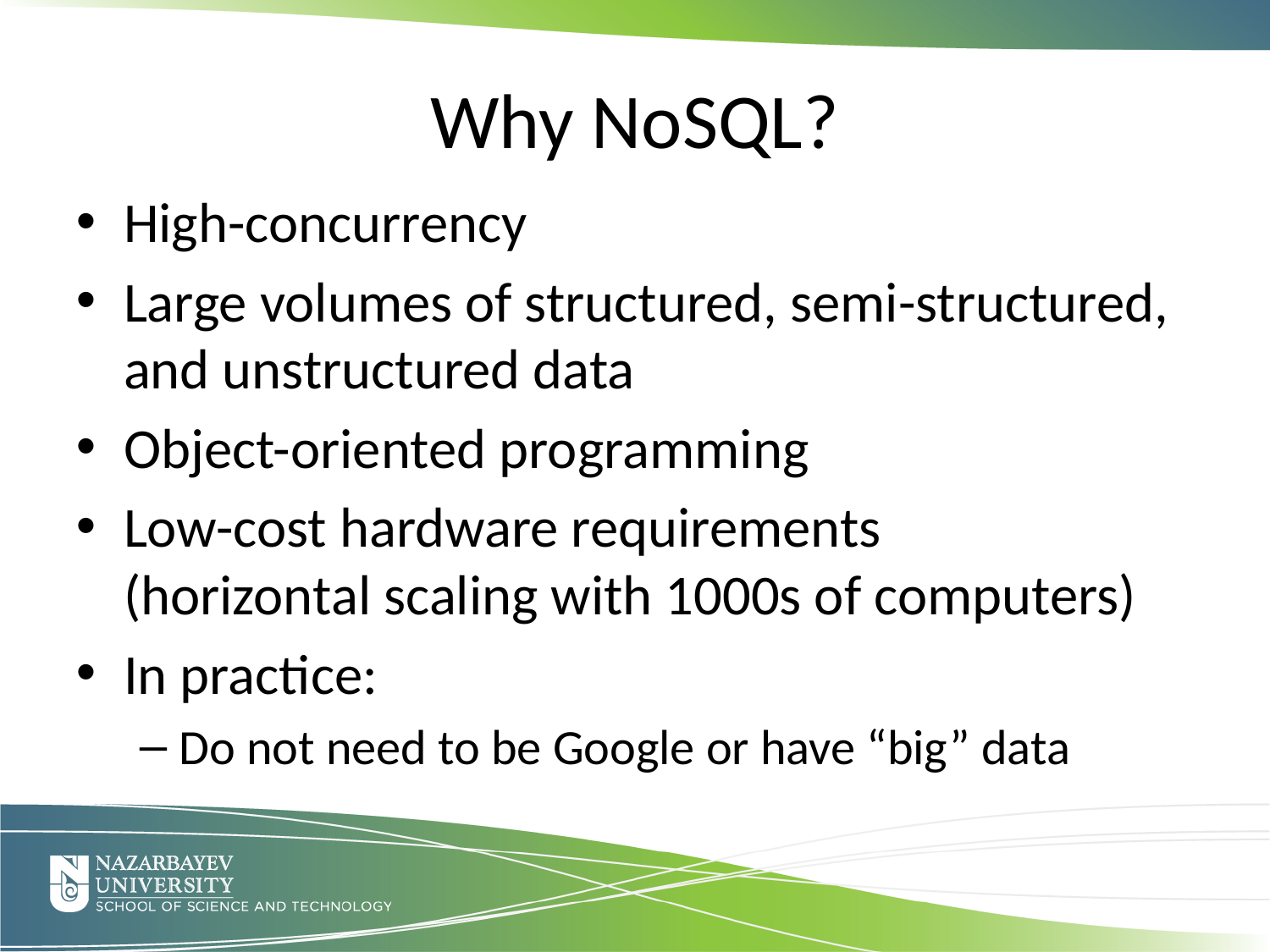

Why NoSQL?
High-concurrency
Large volumes of structured, semi-structured, and unstructured data
Object-oriented programming
Low-cost hardware requirements
(horizontal scaling with 1000s of computers)
In practice:
Do not need to be Google or have “big” data